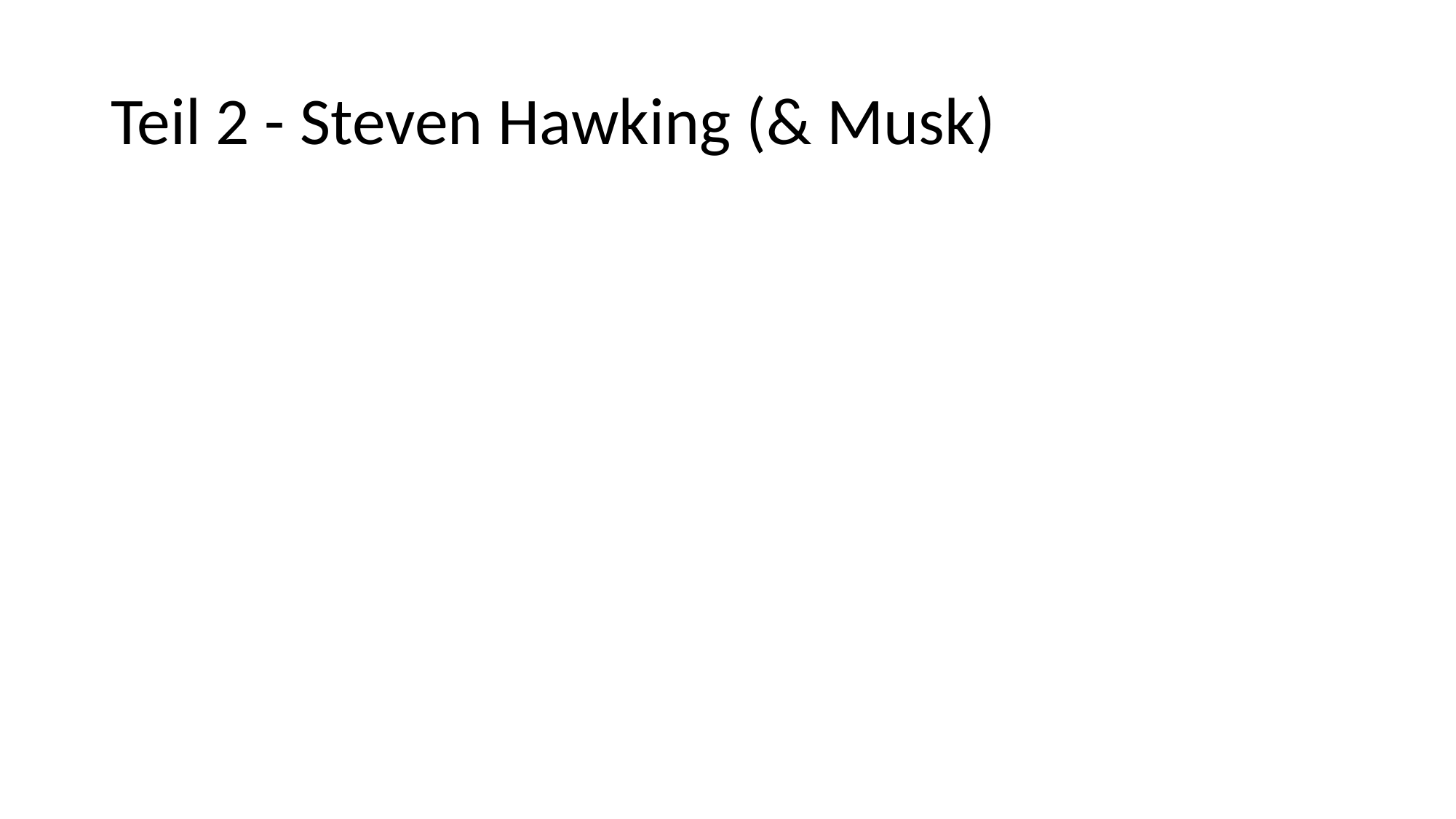

Teil 2 - Steven Hawking (& Musk)